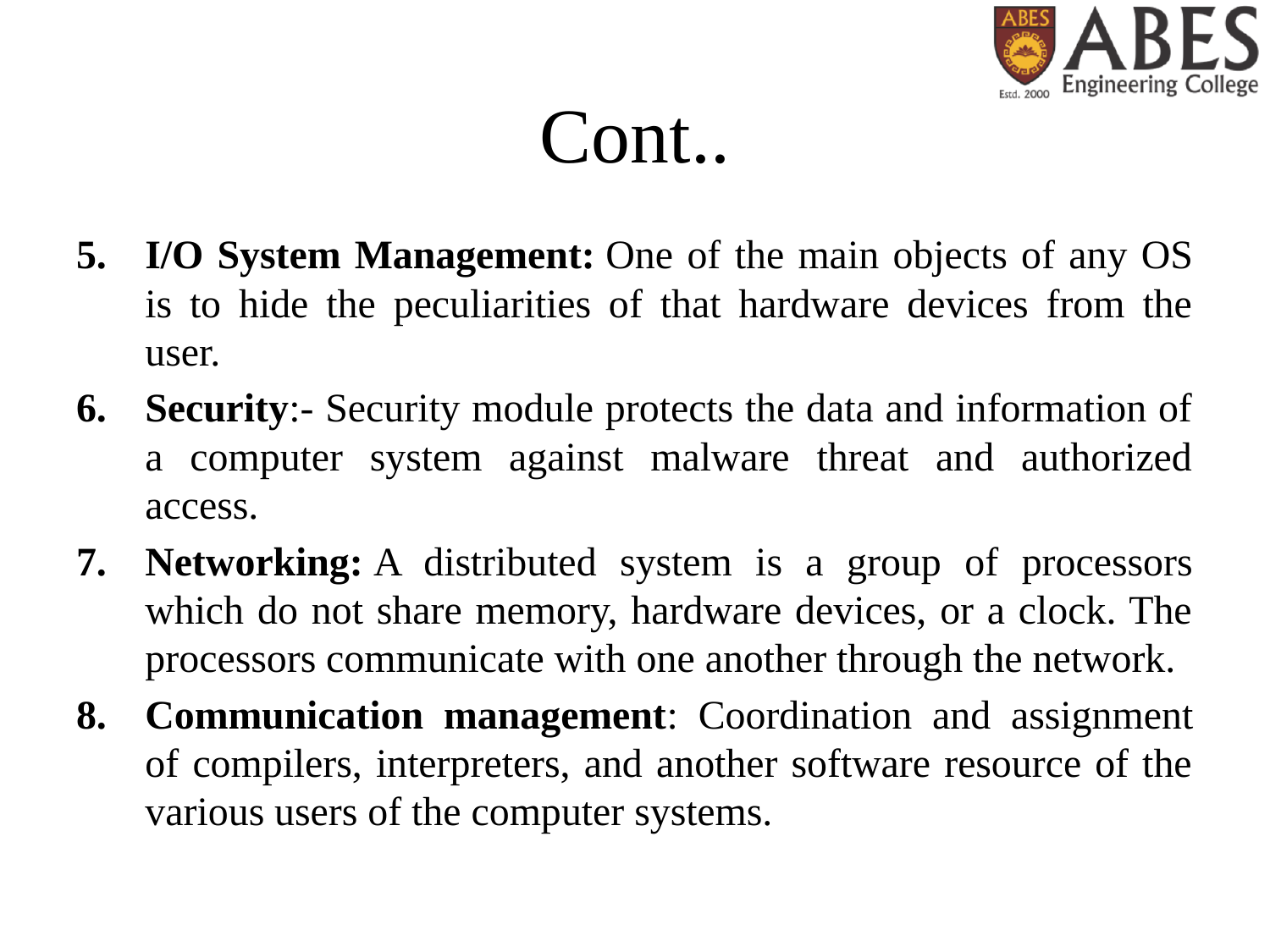

# Cont..
I/O System Management: One of the main objects of any OS is to hide the peculiarities of that hardware devices from the user.
Security:- Security module protects the data and information of a computer system against malware threat and authorized access.
Networking: A distributed system is a group of processors which do not share memory, hardware devices, or a clock. The processors communicate with one another through the network.
Communication management: Coordination and assignment of compilers, interpreters, and another software resource of the various users of the computer systems.